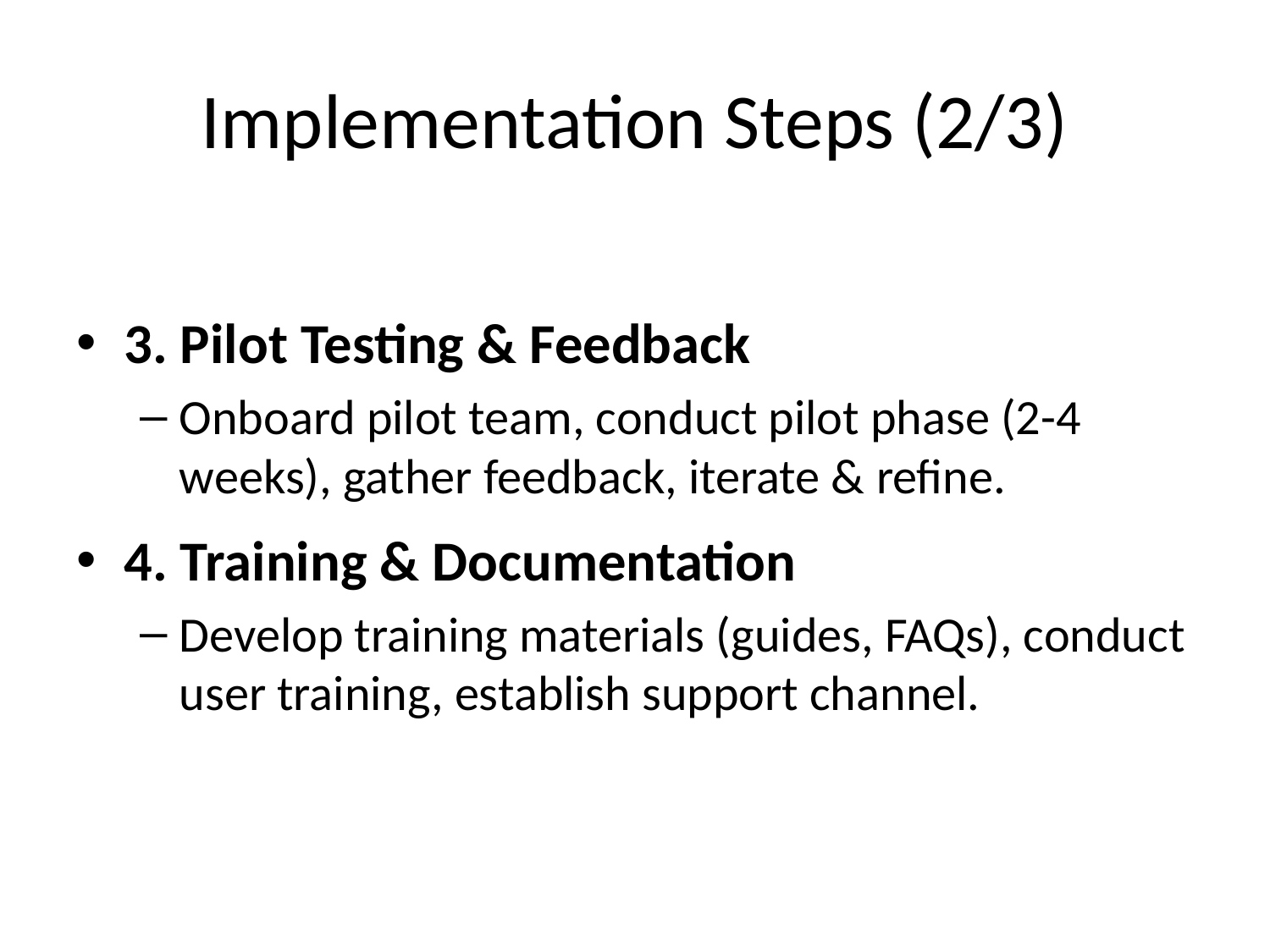

# Implementation Steps (2/3)

3. Pilot Testing & Feedback
Onboard pilot team, conduct pilot phase (2-4 weeks), gather feedback, iterate & refine.
4. Training & Documentation
Develop training materials (guides, FAQs), conduct user training, establish support channel.